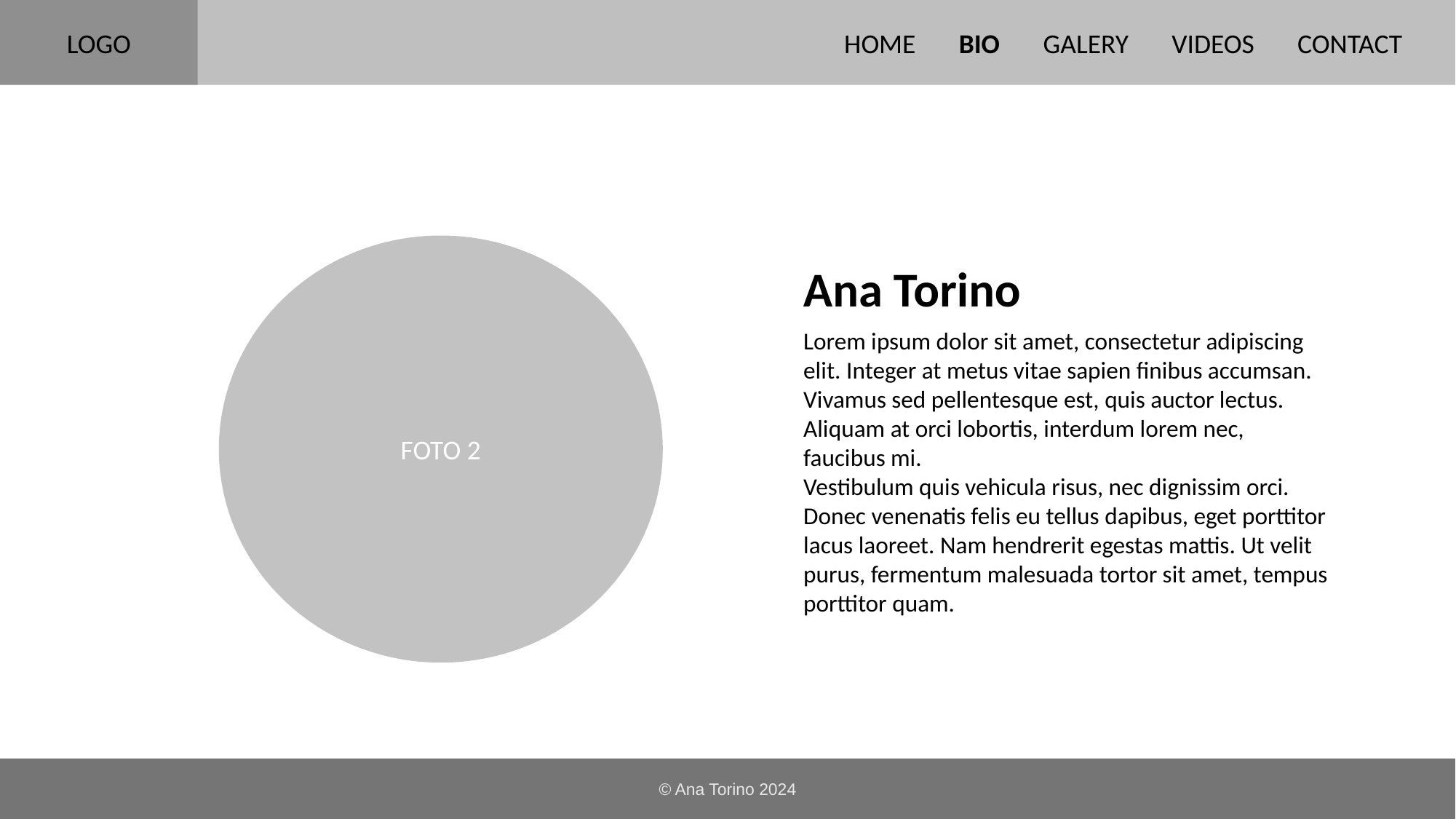

HOME       BIO       GALERY       VIDEOS       CONTACT
LOGO
FOTO 2
Ana Torino
Lorem ipsum dolor sit amet, consectetur adipiscing elit. Integer at metus vitae sapien finibus accumsan. Vivamus sed pellentesque est, quis auctor lectus. Aliquam at orci lobortis, interdum lorem nec, faucibus mi.
Vestibulum quis vehicula risus, nec dignissim orci. Donec venenatis felis eu tellus dapibus, eget porttitor lacus laoreet. Nam hendrerit egestas mattis. Ut velit purus, fermentum malesuada tortor sit amet, tempus porttitor quam.
© Ana Torino 2024